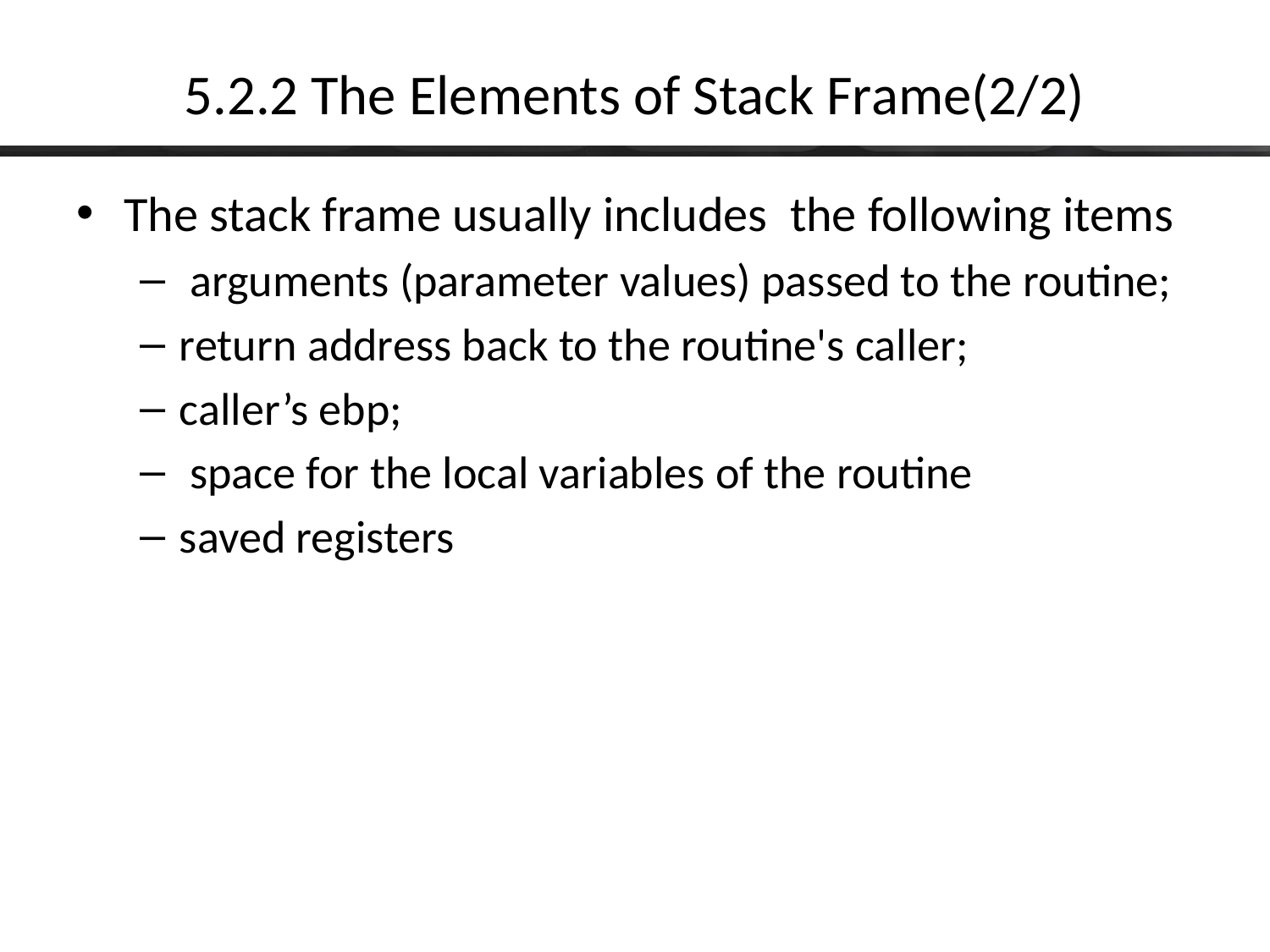

# 5.2.2 The Elements of Stack Frame(2/2)
The stack frame usually includes  the following items
 arguments (parameter values) passed to the routine;
return address back to the routine's caller;
caller’s ebp;
 space for the local variables of the routine
saved registers
42